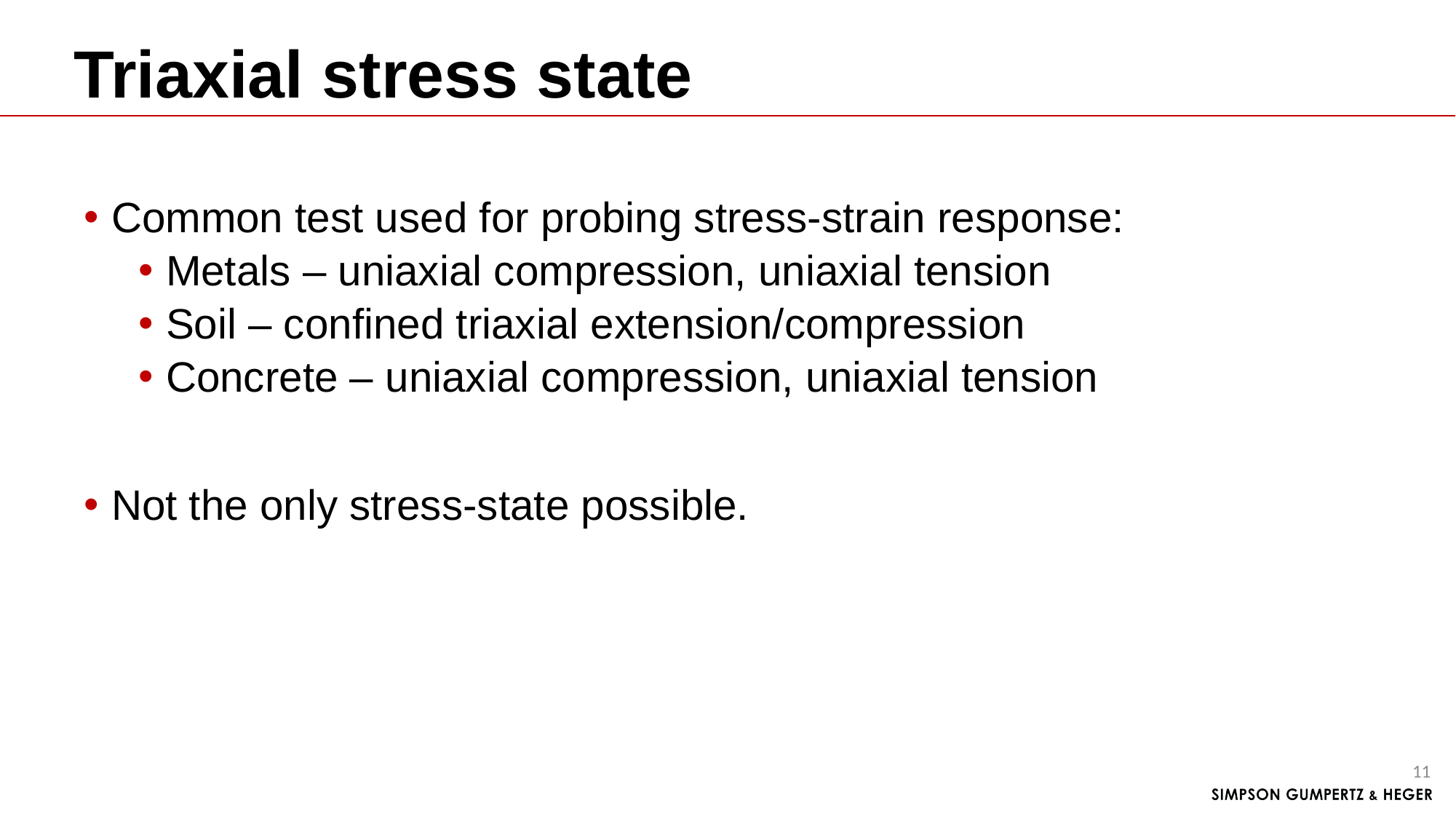

# Triaxial stress state
Common test used for probing stress-strain response:
Metals – uniaxial compression, uniaxial tension
Soil – confined triaxial extension/compression
Concrete – uniaxial compression, uniaxial tension

Not the only stress-state possible.